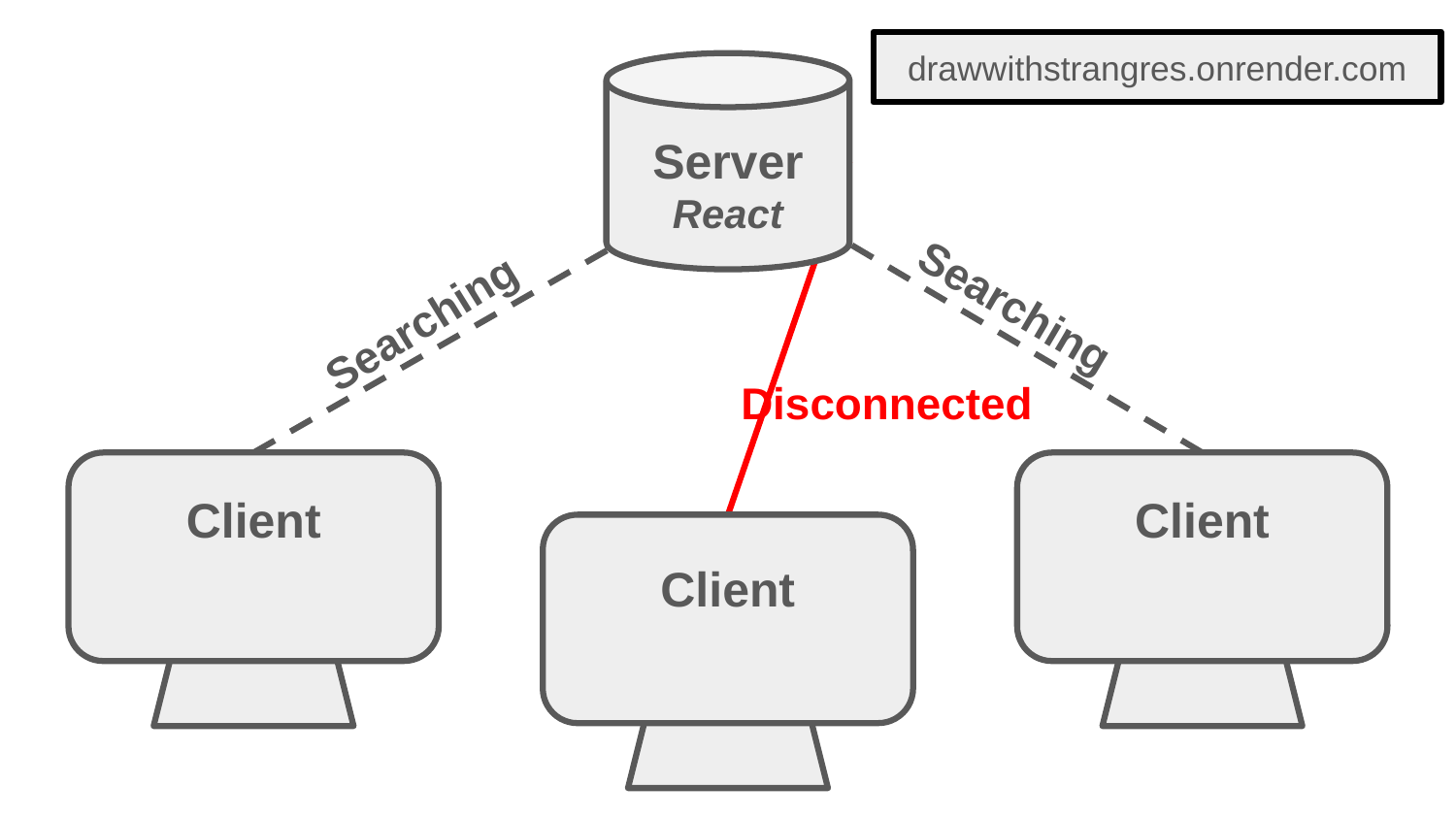

drawwithstrangres.onrender.com

Server
React
Searching
Searching
Disconnected

Client
Client

Client